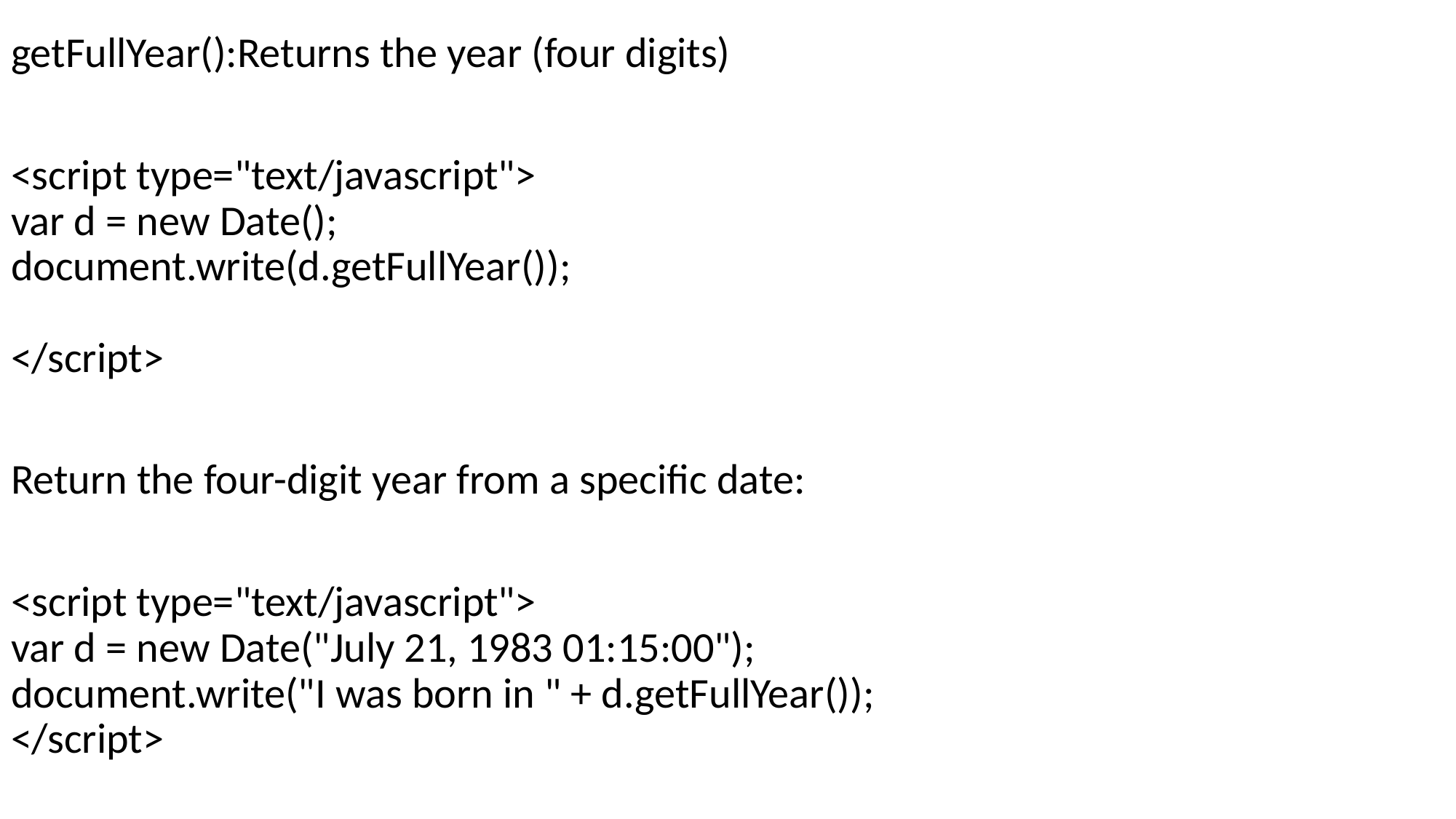

getFullYear():Returns the year (four digits)

<script type="text/javascript">
var d = new Date();
document.write(d.getFullYear());
</script>

Return the four-digit year from a specific date:

<script type="text/javascript">
var d = new Date("July 21, 1983 01:15:00");
document.write("I was born in " + d.getFullYear());
</script>